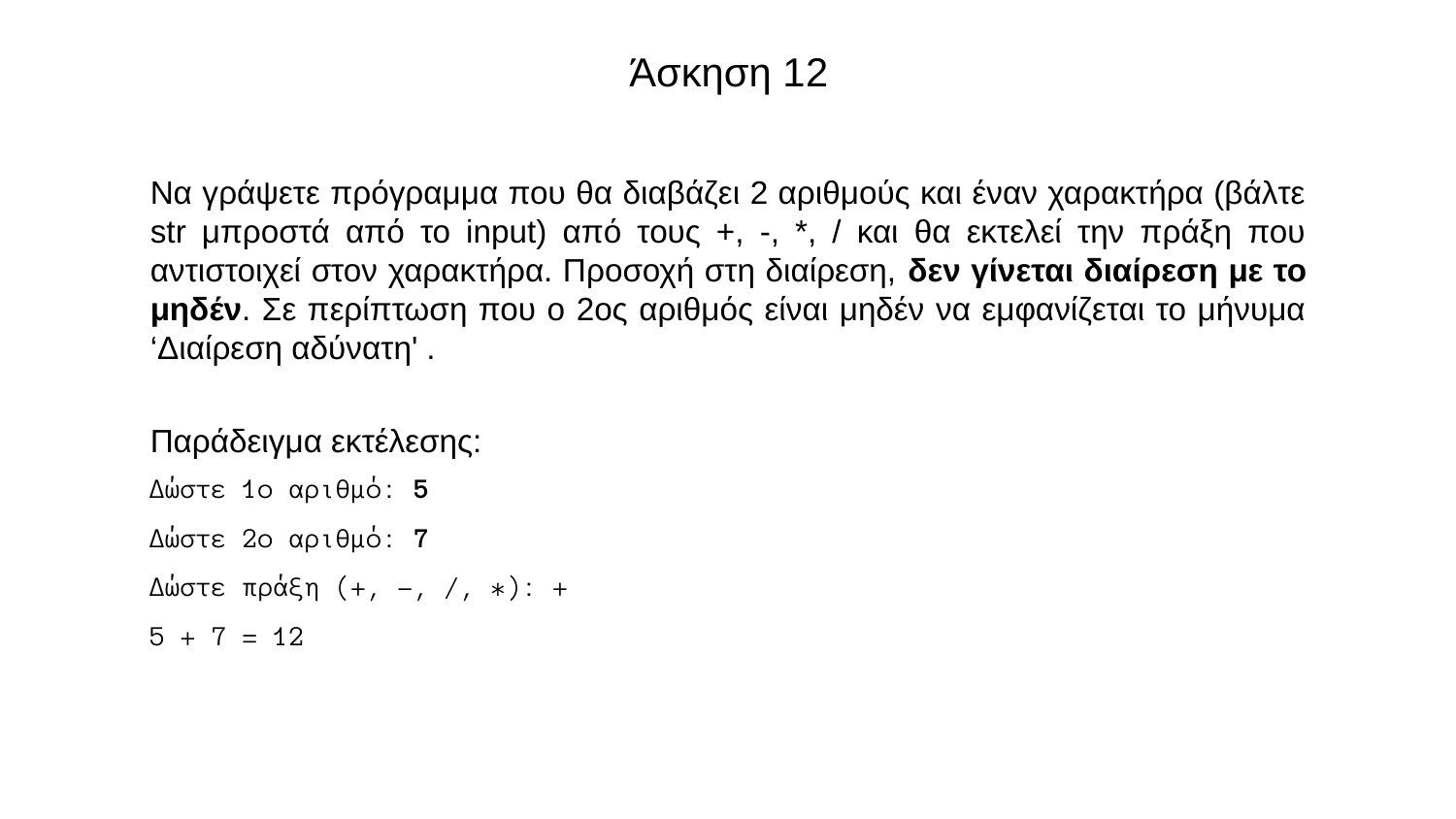

# Άσκηση 12
Να γράψετε πρόγραμμα που θα διαβάζει 2 αριθμούς και έναν χαρακτήρα (βάλτε str μπροστά από το input) από τους +, -, *, / και θα εκτελεί την πράξη που αντιστοιχεί στον χαρακτήρα. Προσοχή στη διαίρεση, δεν γίνεται διαίρεση με το μηδέν. Σε περίπτωση που ο 2ος αριθμός είναι μηδέν να εμφανίζεται το μήνυμα ‘Διαίρεση αδύνατη' .

Παράδειγμα εκτέλεσης:
Δώστε 1ο αριθμό: 5
Δώστε 2ο αριθμό: 7
Δώστε πράξη (+, -, /, *): +
5 + 7 = 12